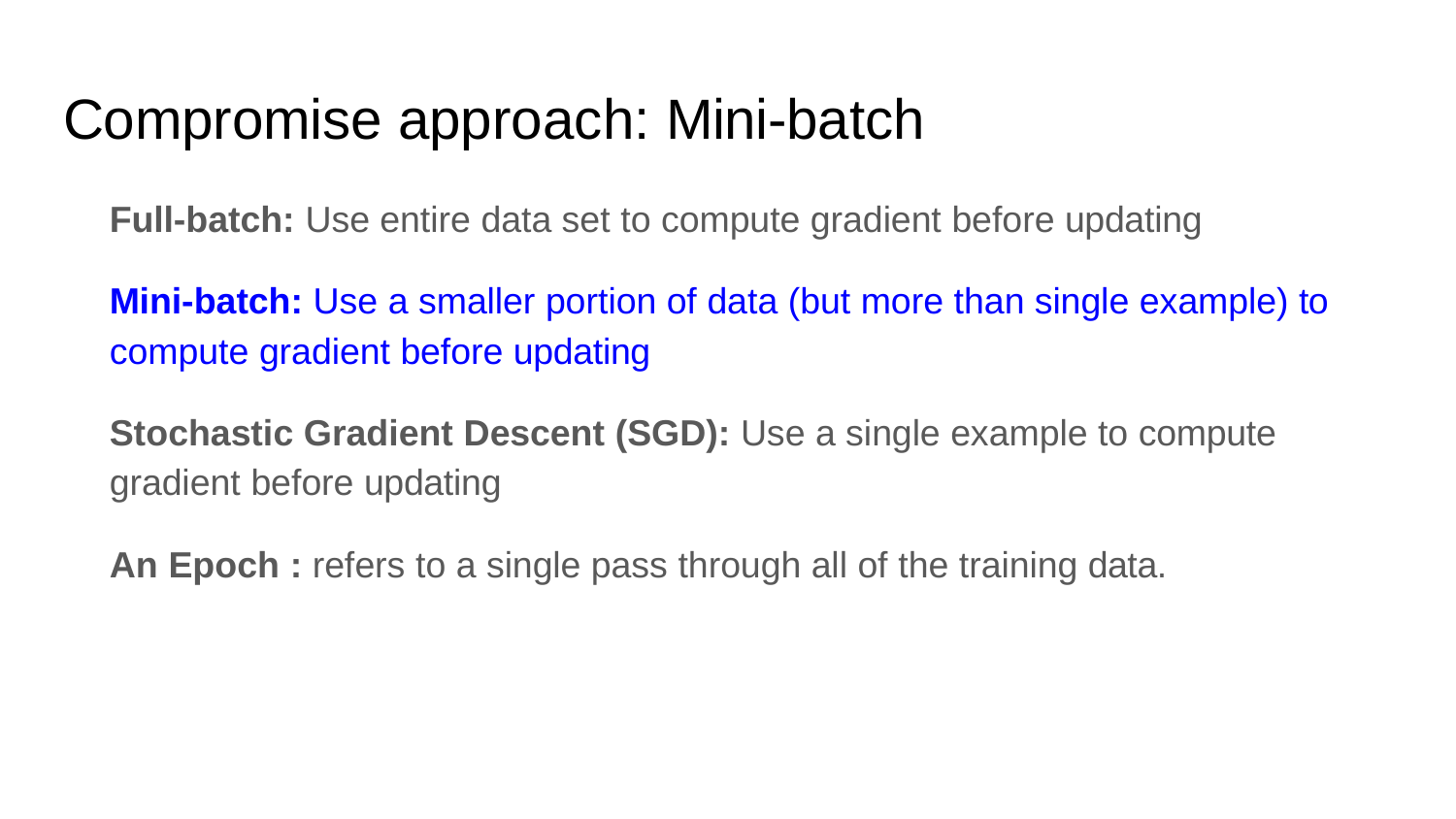

# Compromise approach: Mini-batch
Full-batch: Use entire data set to compute gradient before updating
Mini-batch: Use a smaller portion of data (but more than single example) to compute gradient before updating
Stochastic Gradient Descent (SGD): Use a single example to compute gradient before updating
An Epoch : refers to a single pass through all of the training data.